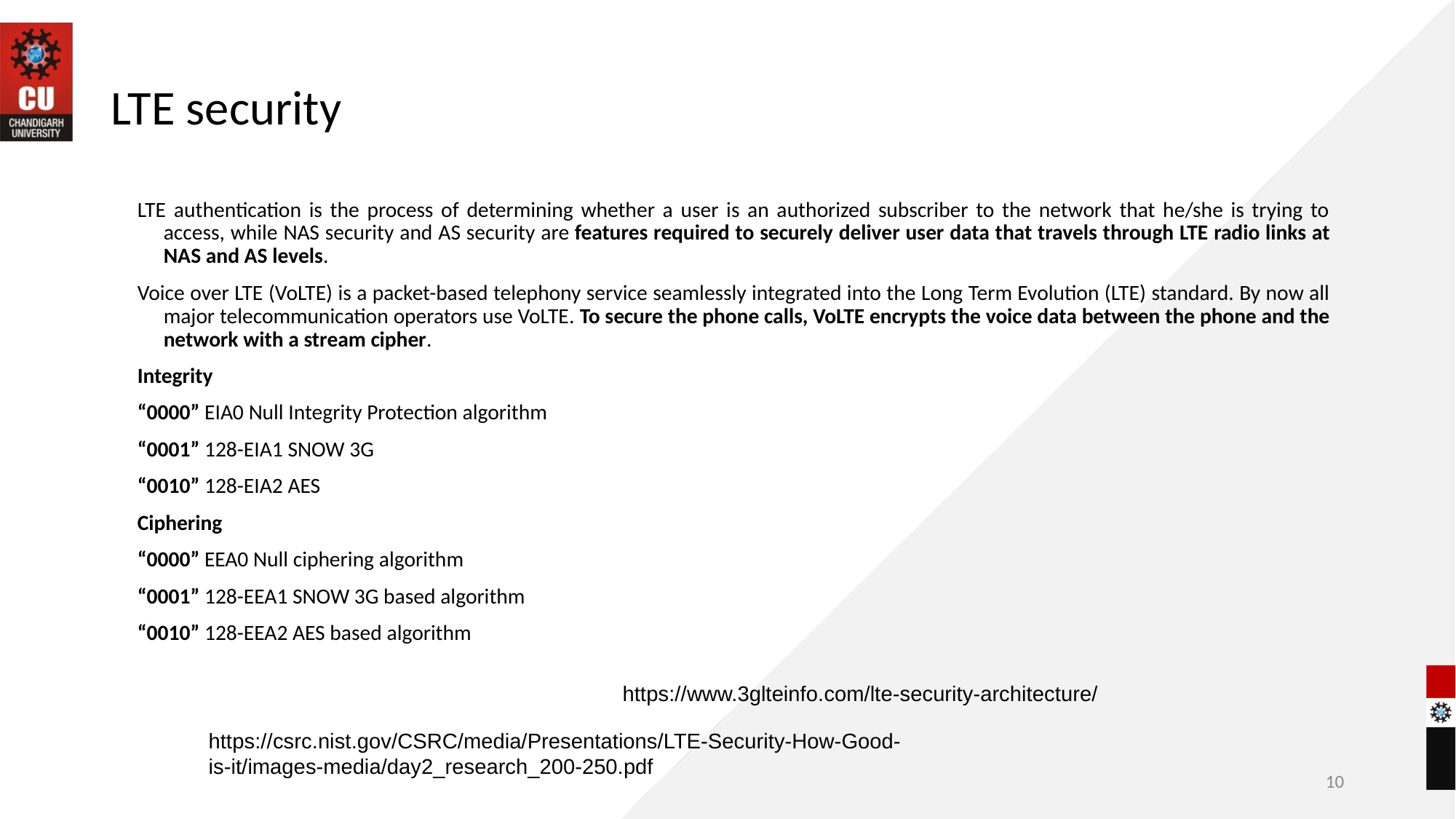

# LTE security
LTE authentication is the process of determining whether a user is an authorized subscriber to the network that he/she is trying to access, while NAS security and AS security are features required to securely deliver user data that travels through LTE radio links at NAS and AS levels.
Voice over LTE (VoLTE) is a packet-based telephony service seamlessly integrated into the Long Term Evolution (LTE) standard. By now all major telecommunication operators use VoLTE. To secure the phone calls, VoLTE encrypts the voice data between the phone and the network with a stream cipher.
Integrity
“0000” EIA0 Null Integrity Protection algorithm
“0001” 128-EIA1 SNOW 3G
“0010” 128-EIA2 AES
Ciphering
“0000” EEA0 Null ciphering algorithm
“0001” 128-EEA1 SNOW 3G based algorithm
“0010” 128-EEA2 AES based algorithm

https://www.3glteinfo.com/lte-security-architecture/
https://csrc.nist.gov/CSRC/media/Presentations/LTE-Security-How-Good-is-it/images-media/day2_research_200-250.pdf
10